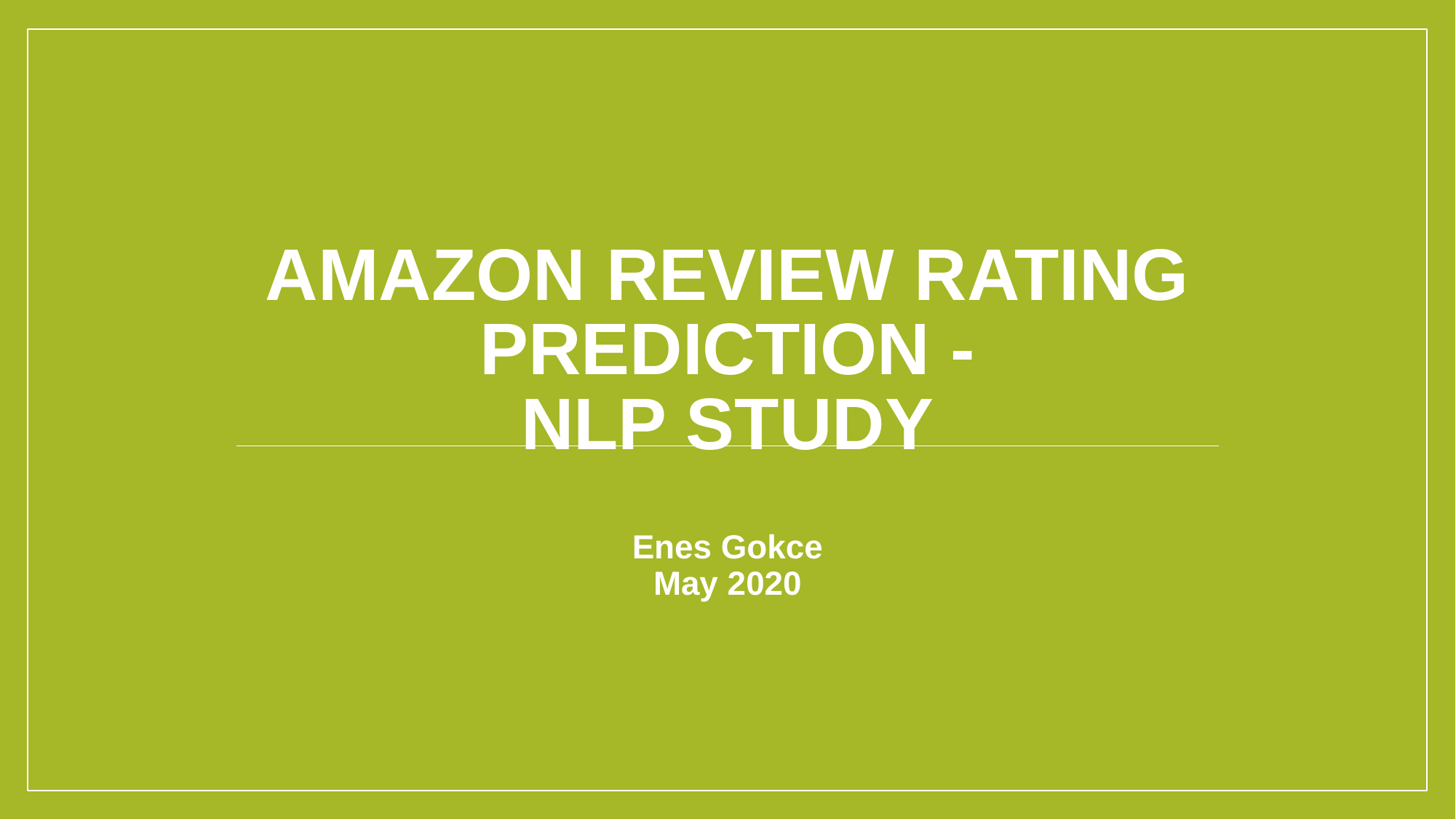

# Amazon Review Rating Prediction - NLP Study
Enes Gokce
May 2020